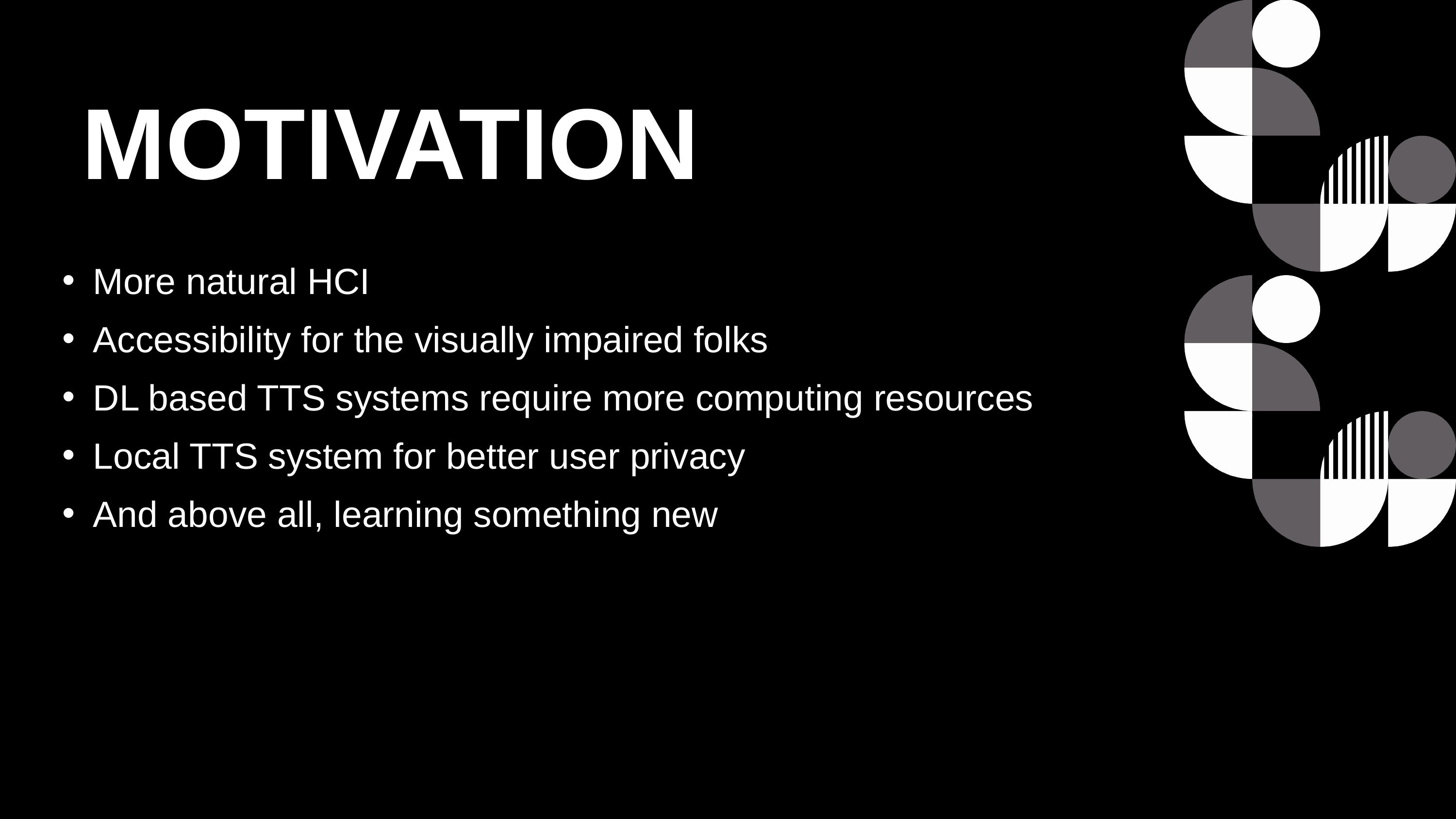

MOTIVATION
More natural HCI
Accessibility for the visually impaired folks
DL based TTS systems require more computing resources
Local TTS system for better user privacy
And above all, learning something new